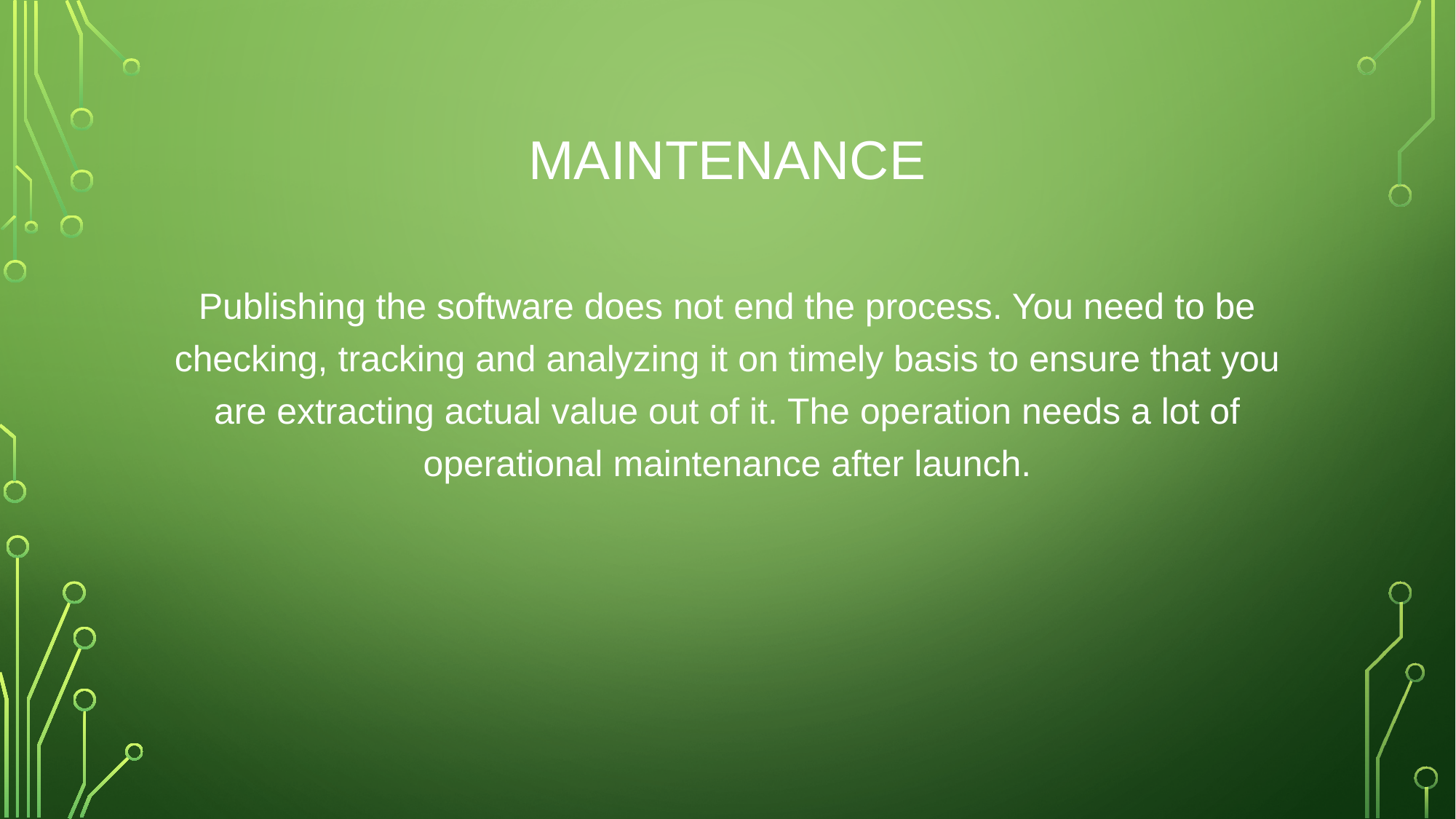

# Maintenance
Publishing the software does not end the process. You need to be checking, tracking and analyzing it on timely basis to ensure that you are extracting actual value out of it. The operation needs a lot of operational maintenance after launch.